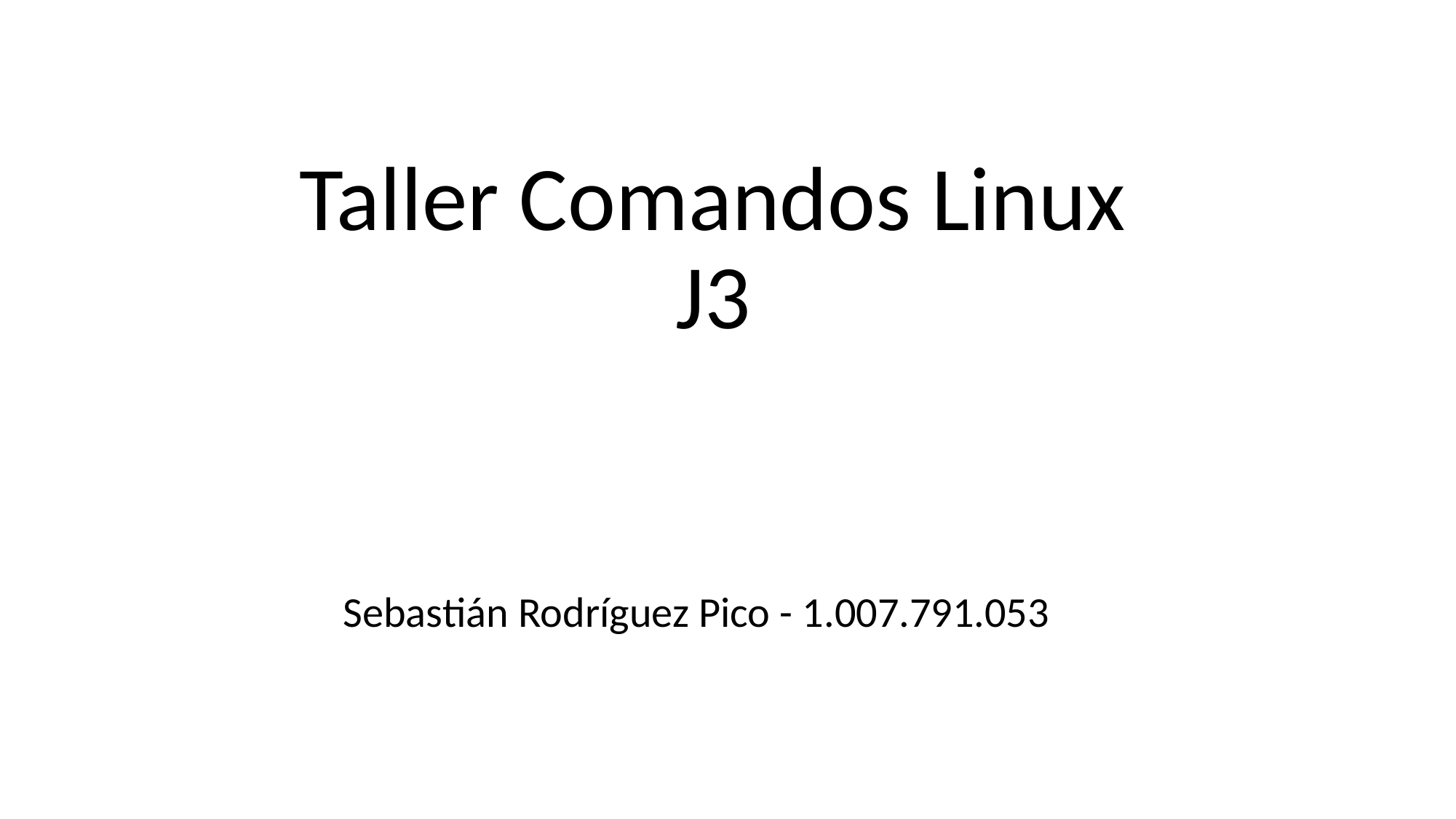

# Taller Comandos Linux J3
Sebastián Rodríguez Pico - 1.007.791.053